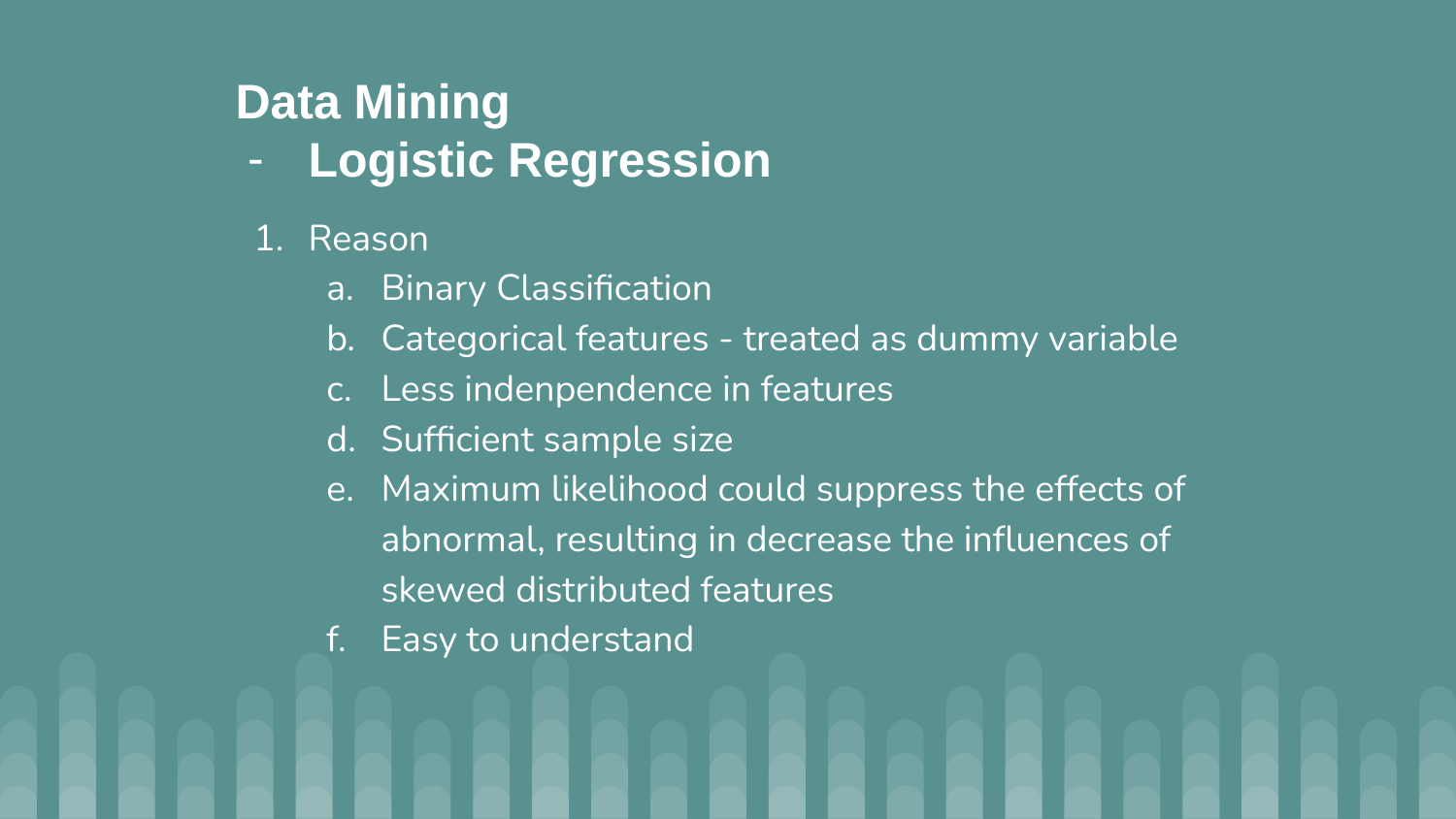

# Data Mining
Logistic Regression
Reason
Binary Classification
Categorical features - treated as dummy variable
Less indenpendence in features
Sufficient sample size
Maximum likelihood could suppress the effects of abnormal, resulting in decrease the influences of skewed distributed features
Easy to understand